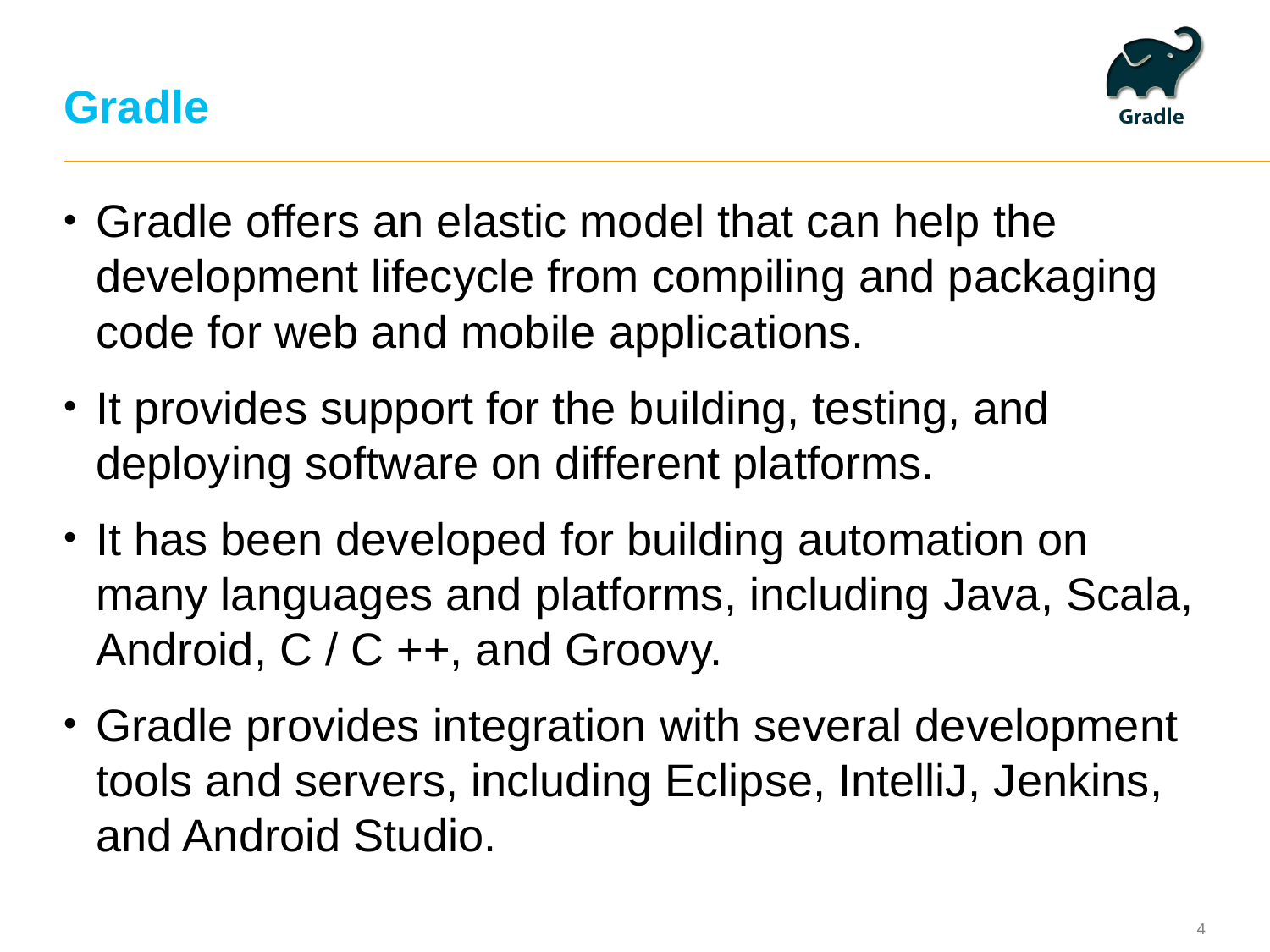

# Gradle
Gradle offers an elastic model that can help the development lifecycle from compiling and packaging code for web and mobile applications.
It provides support for the building, testing, and deploying software on different platforms.
It has been developed for building automation on many languages and platforms, including Java, Scala, Android, C / C ++, and Groovy.
Gradle provides integration with several development tools and servers, including Eclipse, IntelliJ, Jenkins, and Android Studio.